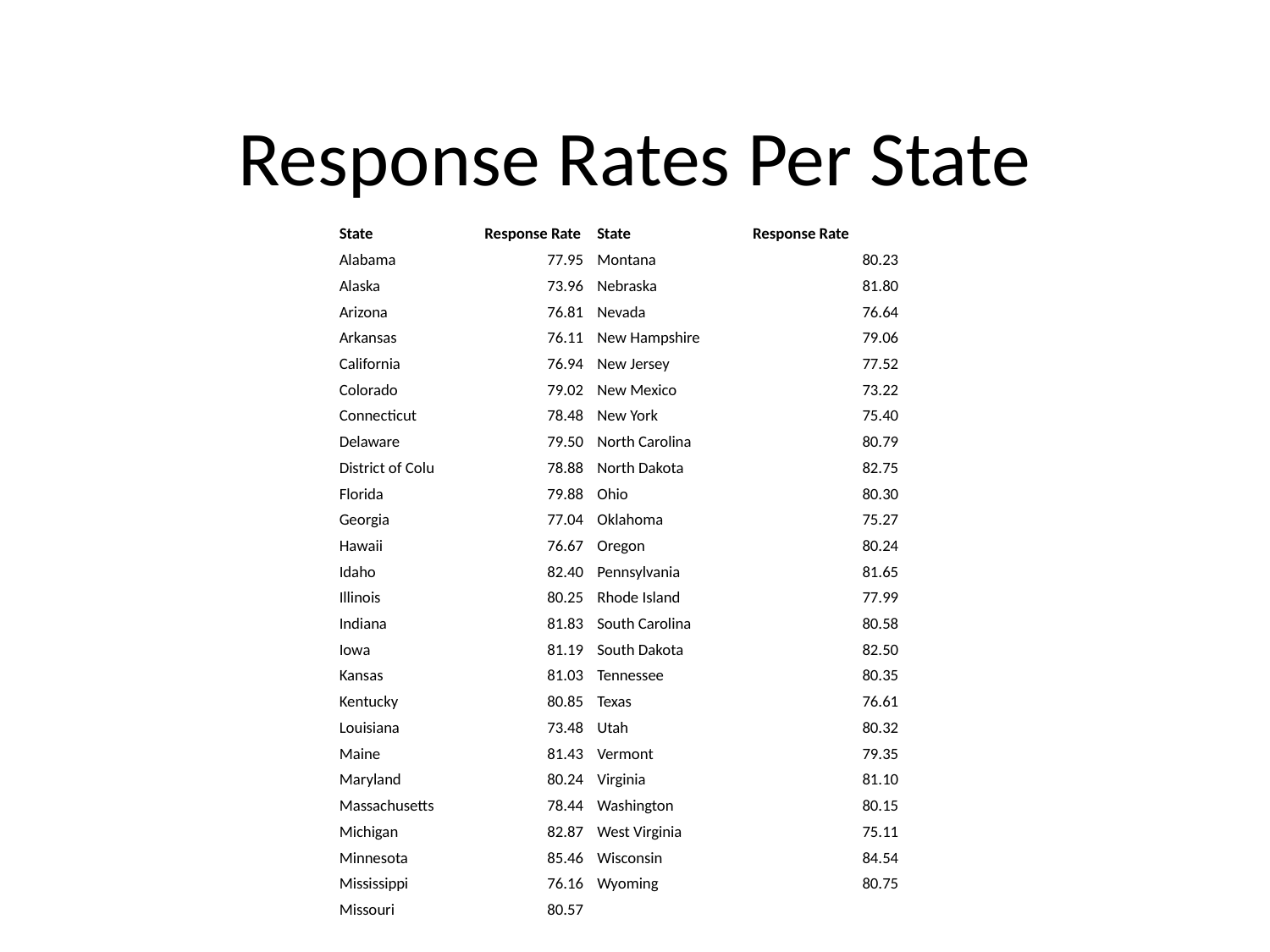

# Response Rates Per State
| State | Response Rate |  | State | Response Rate |
| --- | --- | --- | --- | --- |
| Alabama | 77.95 |  | Montana | 80.23 |
| Alaska | 73.96 |  | Nebraska | 81.80 |
| Arizona | 76.81 |  | Nevada | 76.64 |
| Arkansas | 76.11 |  | New Hampshire | 79.06 |
| California | 76.94 |  | New Jersey | 77.52 |
| Colorado | 79.02 |  | New Mexico | 73.22 |
| Connecticut | 78.48 |  | New York | 75.40 |
| Delaware | 79.50 |  | North Carolina | 80.79 |
| District of Colu | 78.88 |  | North Dakota | 82.75 |
| Florida | 79.88 |  | Ohio | 80.30 |
| Georgia | 77.04 |  | Oklahoma | 75.27 |
| Hawaii | 76.67 |  | Oregon | 80.24 |
| Idaho | 82.40 |  | Pennsylvania | 81.65 |
| Illinois | 80.25 |  | Rhode Island | 77.99 |
| Indiana | 81.83 |  | South Carolina | 80.58 |
| Iowa | 81.19 |  | South Dakota | 82.50 |
| Kansas | 81.03 |  | Tennessee | 80.35 |
| Kentucky | 80.85 |  | Texas | 76.61 |
| Louisiana | 73.48 |  | Utah | 80.32 |
| Maine | 81.43 |  | Vermont | 79.35 |
| Maryland | 80.24 |  | Virginia | 81.10 |
| Massachusetts | 78.44 |  | Washington | 80.15 |
| Michigan | 82.87 |  | West Virginia | 75.11 |
| Minnesota | 85.46 |  | Wisconsin | 84.54 |
| Mississippi | 76.16 |  | Wyoming | 80.75 |
| Missouri | 80.57 |  |  |  |